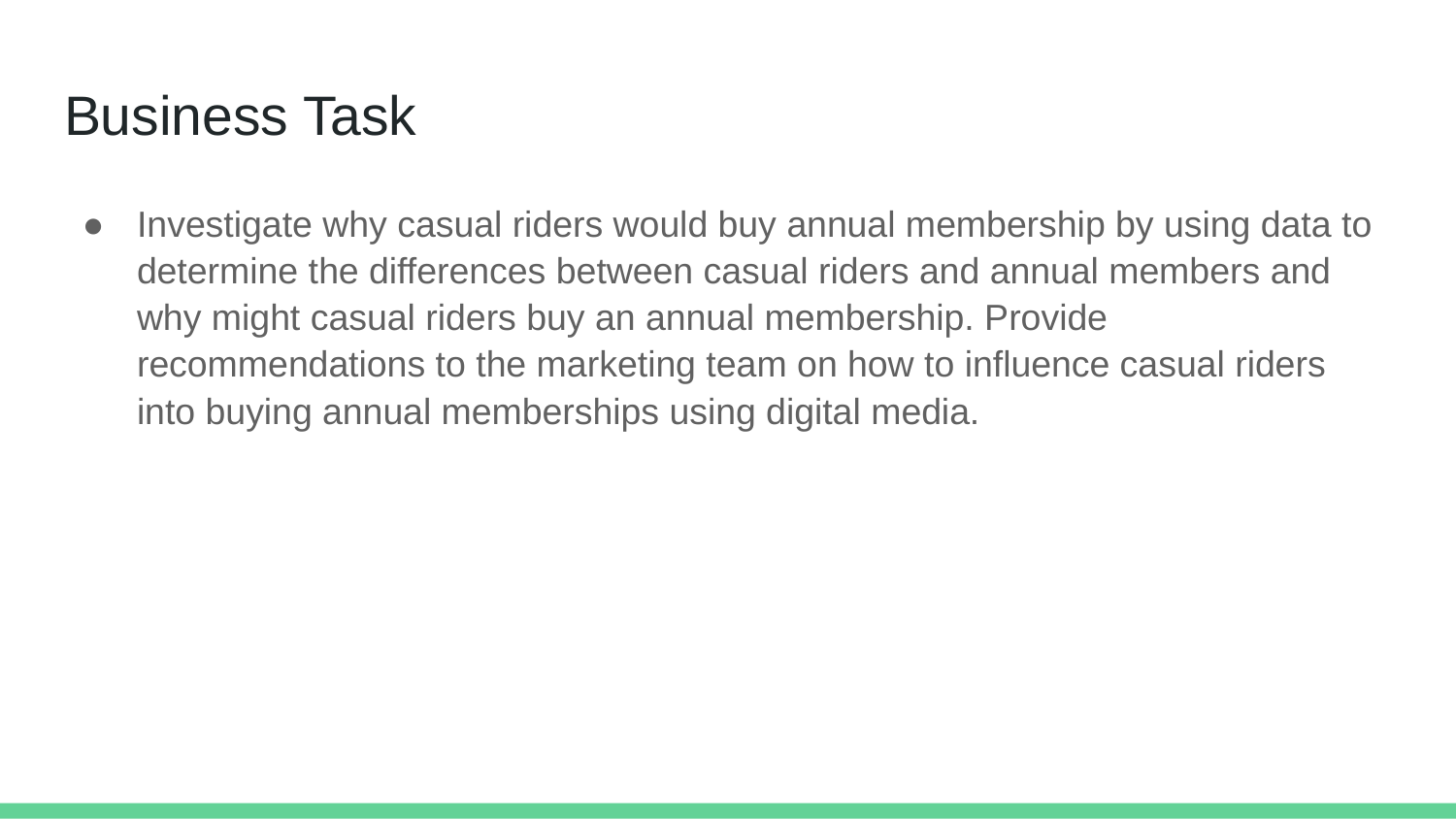

# Business Task
Investigate why casual riders would buy annual membership by using data to determine the differences between casual riders and annual members and why might casual riders buy an annual membership. Provide recommendations to the marketing team on how to influence casual riders into buying annual memberships using digital media.